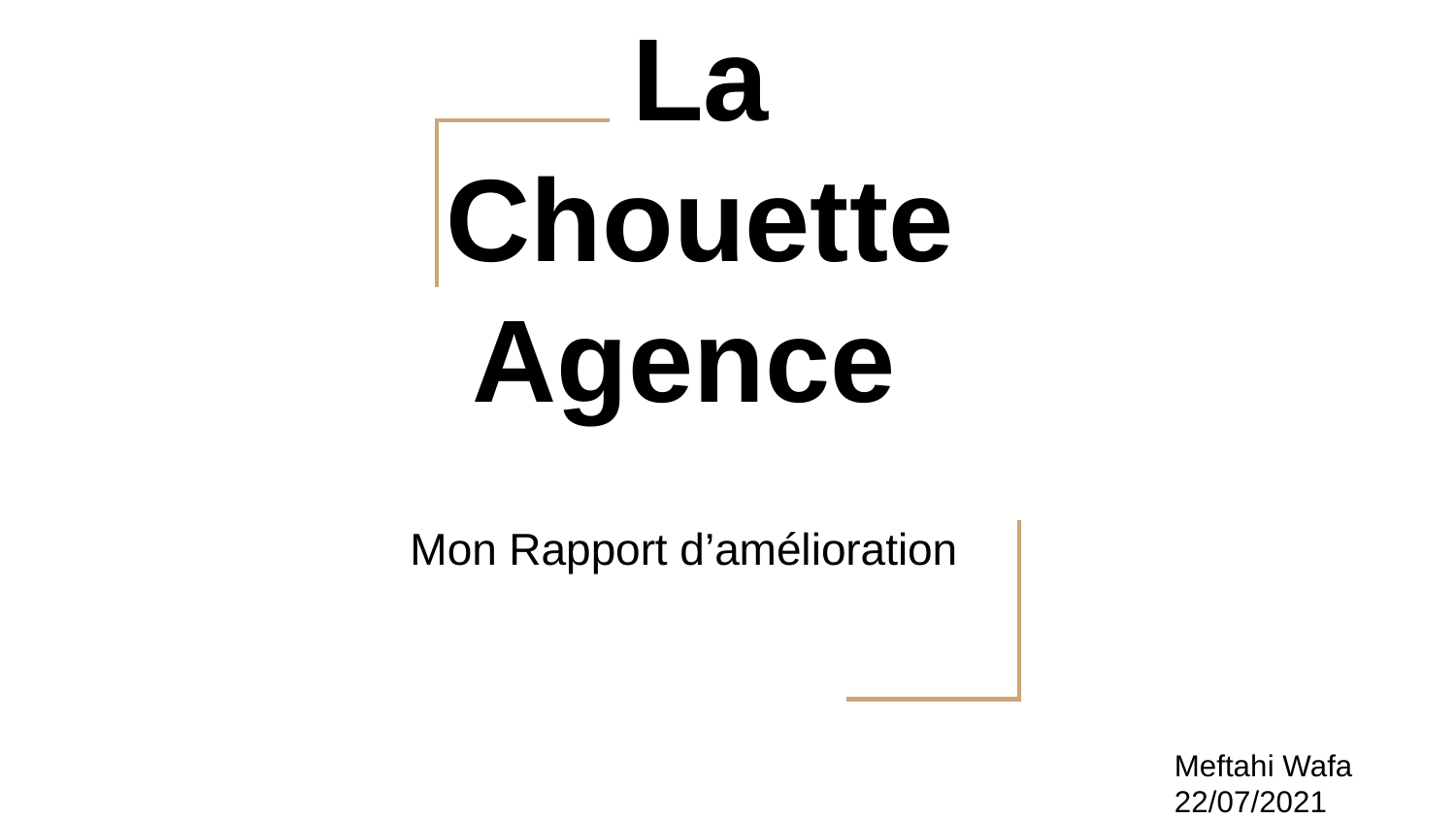

# La Chouette Agence

Mon Rapport d’amélioration
Meftahi Wafa 22/07/2021